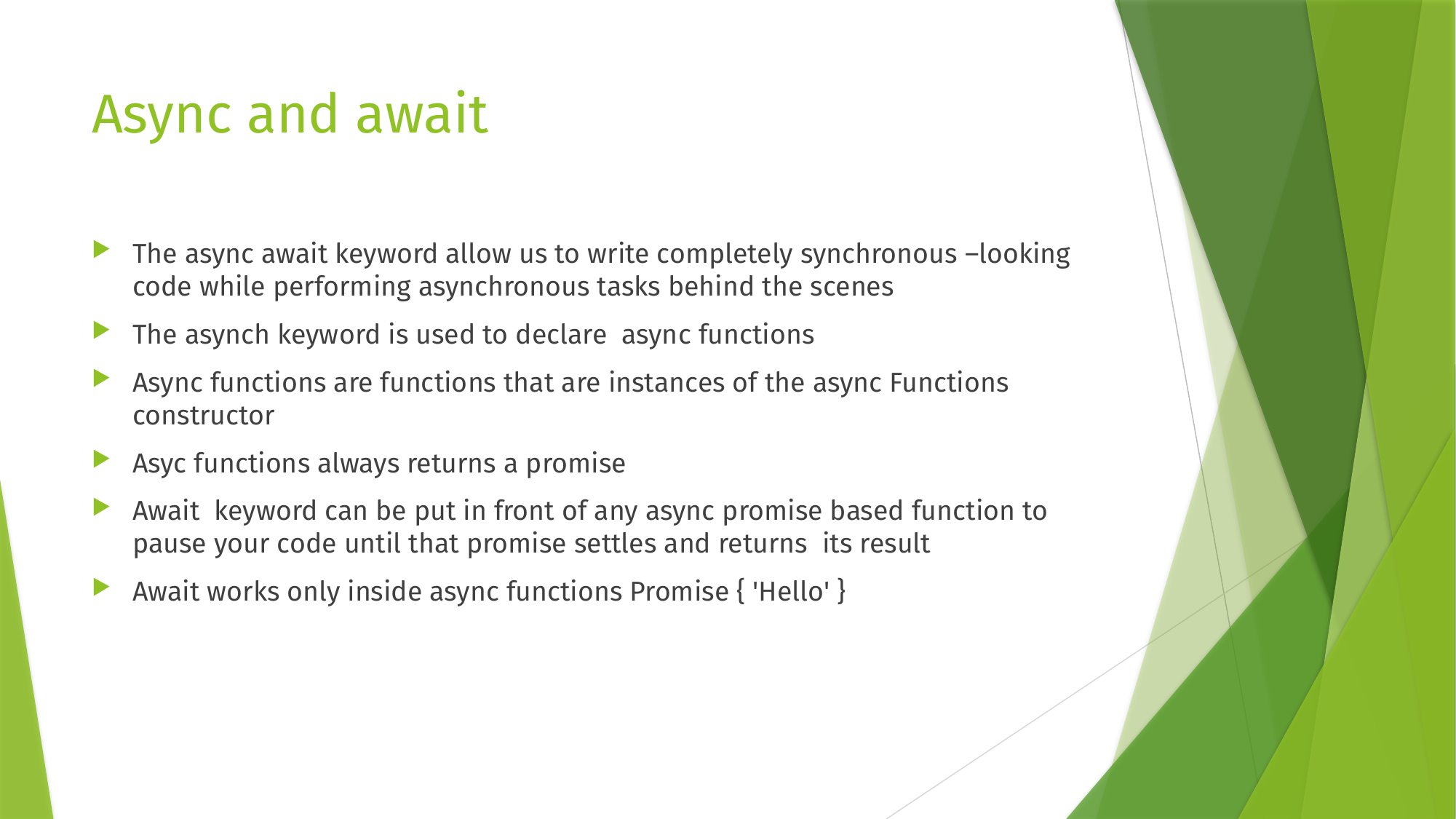

# Async and await
The async await keyword allow us to write completely synchronous –looking  code while performing asynchronous tasks behind the scenes
The asynch keyword is used to declare  async functions
Async functions are functions that are instances of the async Functions constructor
Asyc functions always returns a promise
Await  keyword can be put in front of any async promise based function to pause your code until that promise settles and returns  its result
Await works only inside async functions Promise { 'Hello' }